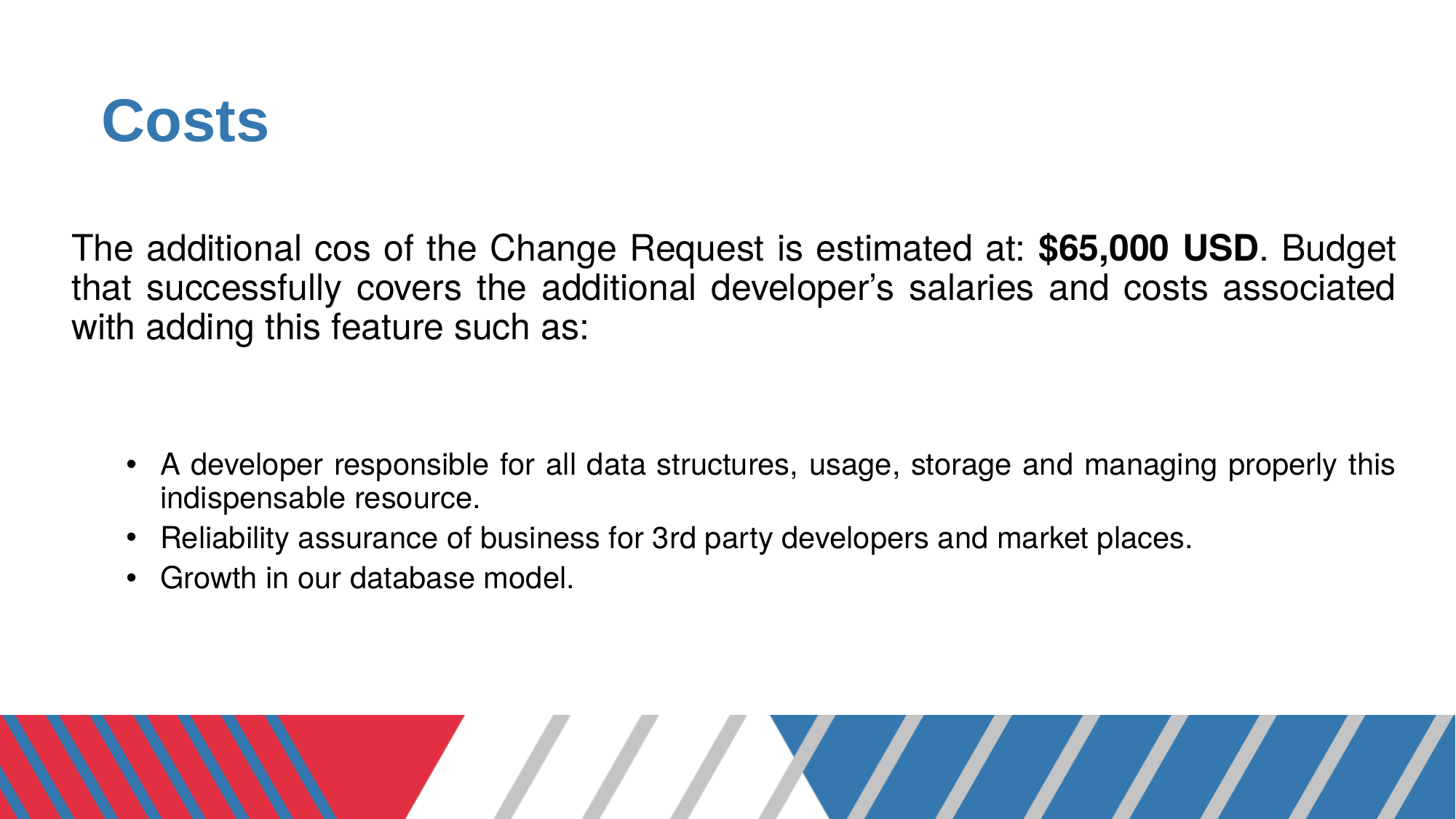

# Costs
The additional cos of the Change Request is estimated at: $65,000 USD. Budget that successfully covers the additional developer’s salaries and costs associated with adding this feature such as:

A developer responsible for all data structures, usage, storage and managing properly this indispensable resource.
Reliability assurance of business for 3rd party developers and market places.
Growth in our database model.